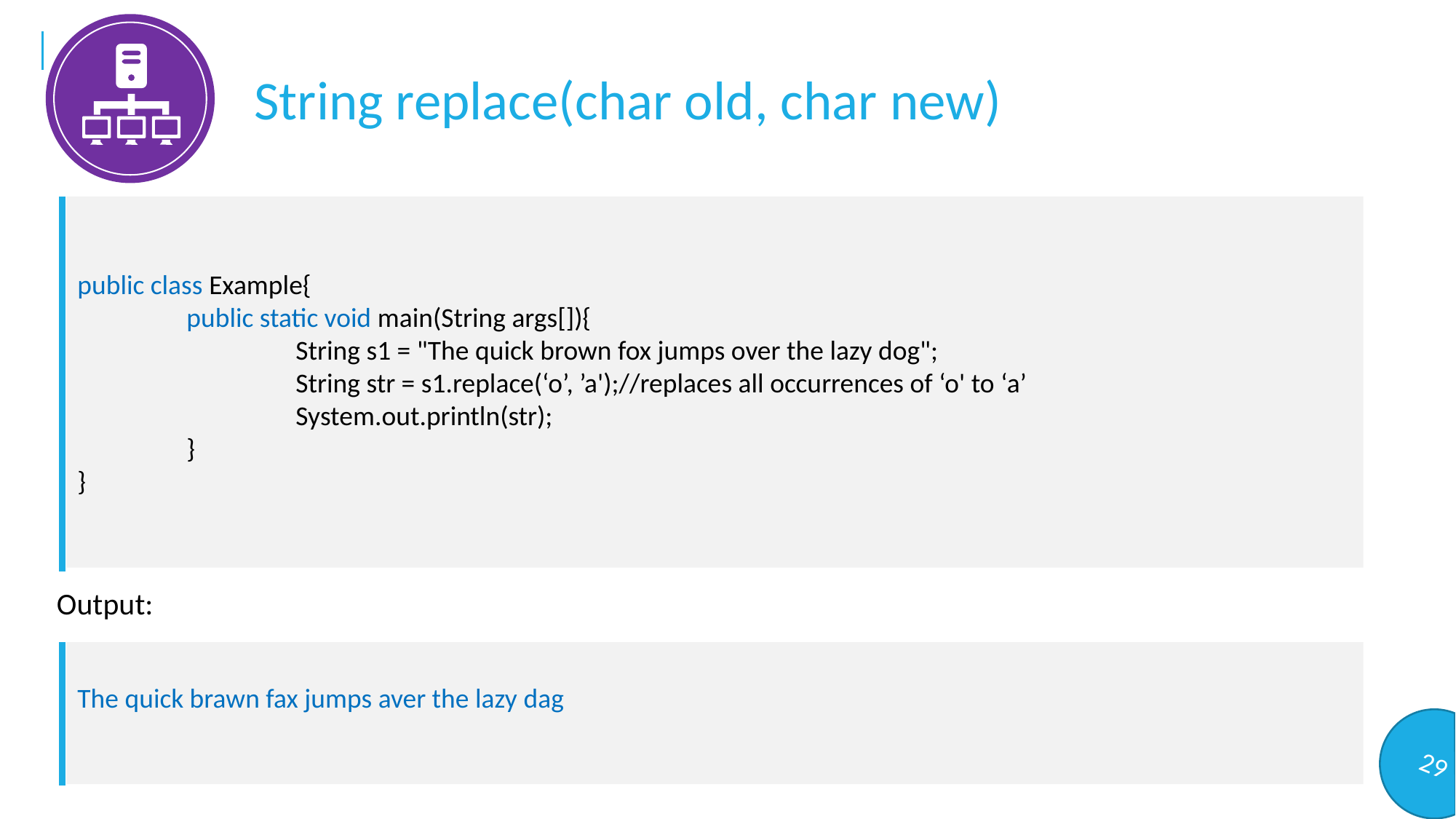

String replace(char old, char new)

public class Example{
	public static void main(String args[]){
		String s1 = "The quick brown fox jumps over the lazy dog";
		String str = s1.replace(‘o’, ’a');//replaces all occurrences of ‘o' to ‘a’
		System.out.println(str);
	}
}

Output:

The quick brawn fax jumps aver the lazy dag

29